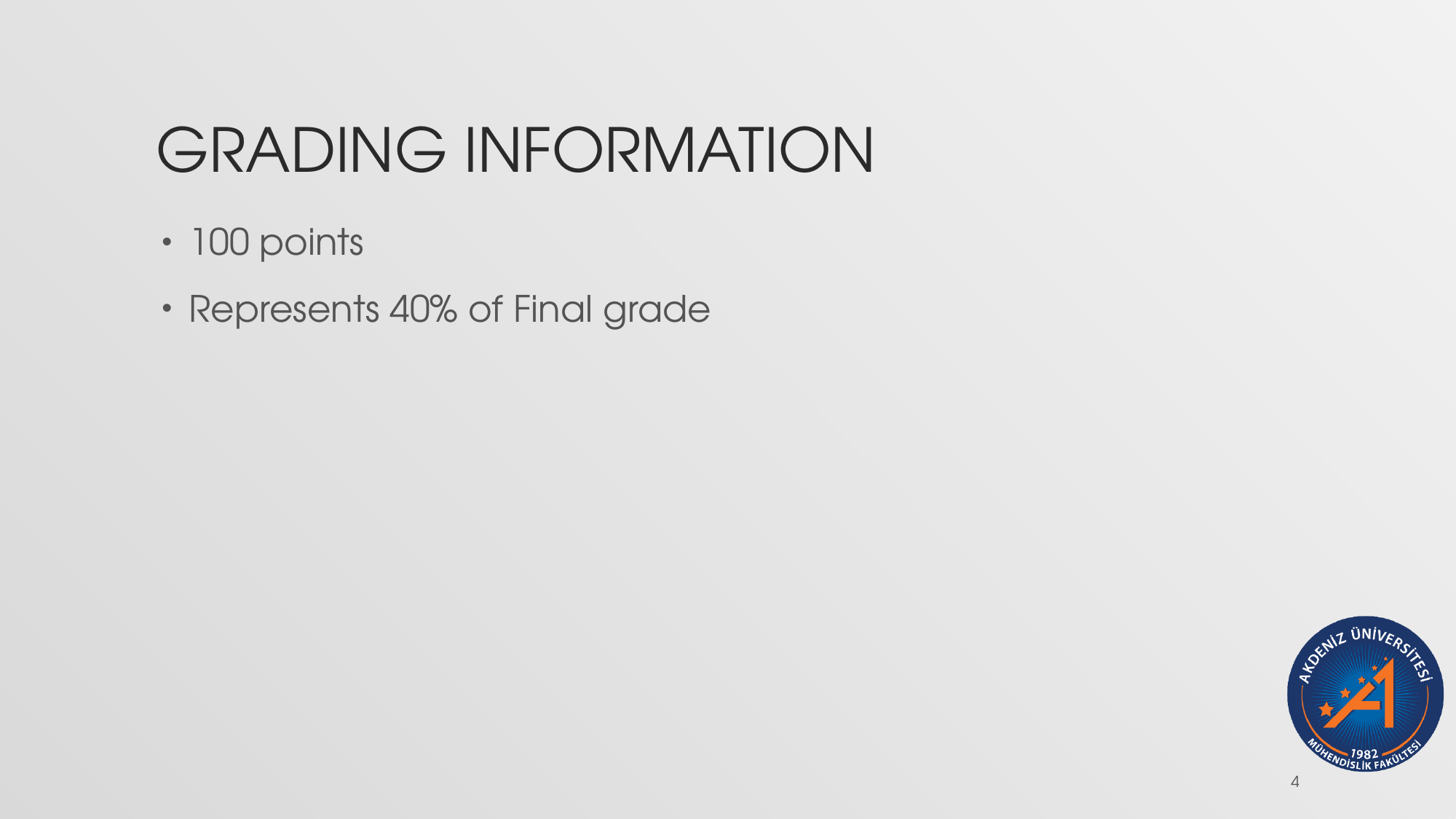

# GRADING INFORMATION
100 points
Represents 40% of Final grade
4